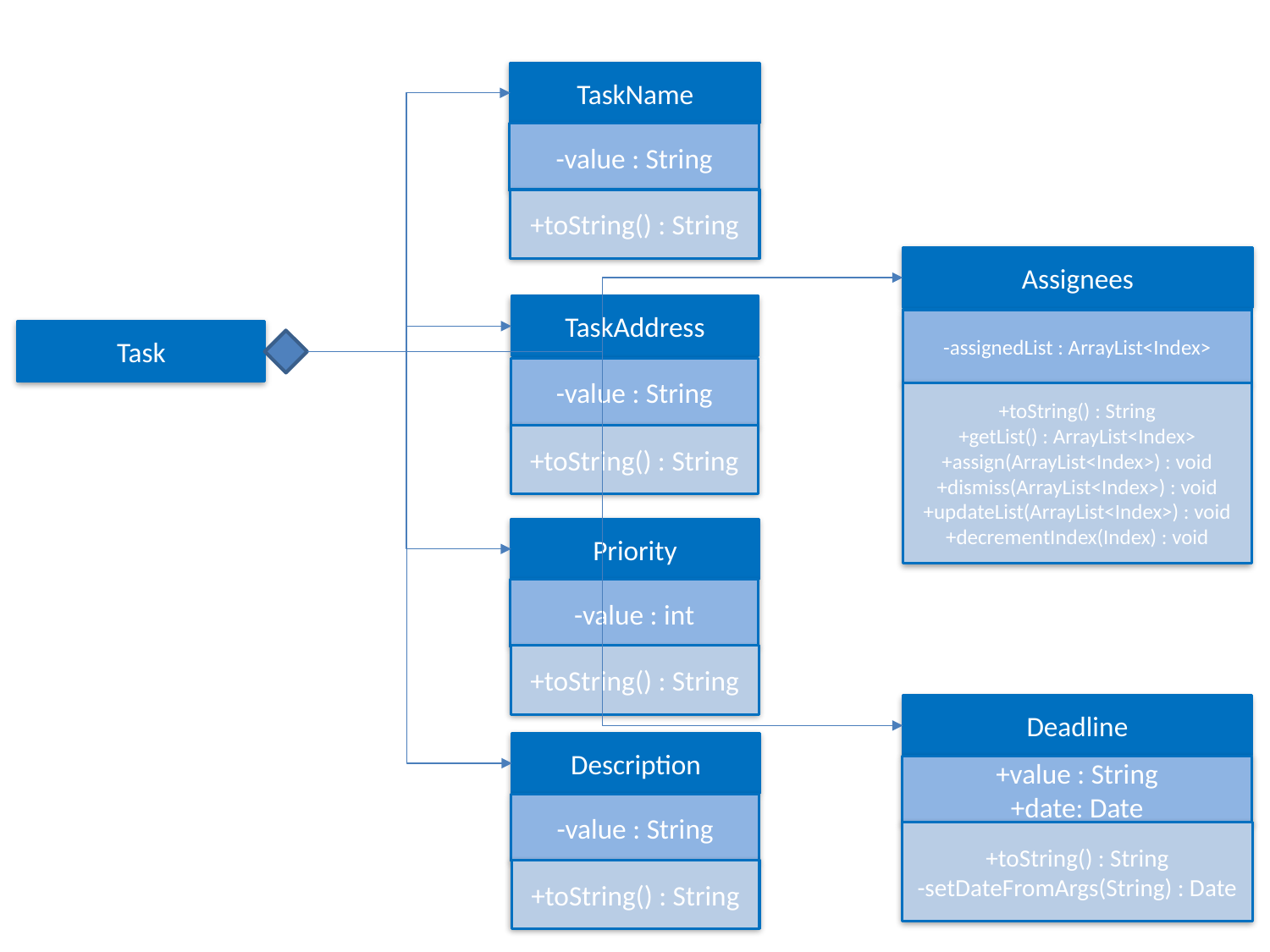

TaskName
-value : String
+toString() : String
Assignees
TaskAddress
-assignedList : ArrayList<Index>
Task

-value : String
+toString() : String
+getList() : ArrayList<Index>
+assign(ArrayList<Index>) : void +dismiss(ArrayList<Index>) : void +updateList(ArrayList<Index>) : void
+decrementIndex(Index) : void
+toString() : String
Priority
-value : int
+toString() : String
Deadline
Description
+value : String
+date: Date
-value : String
+toString() : String
-setDateFromArgs(String) : Date
+toString() : String